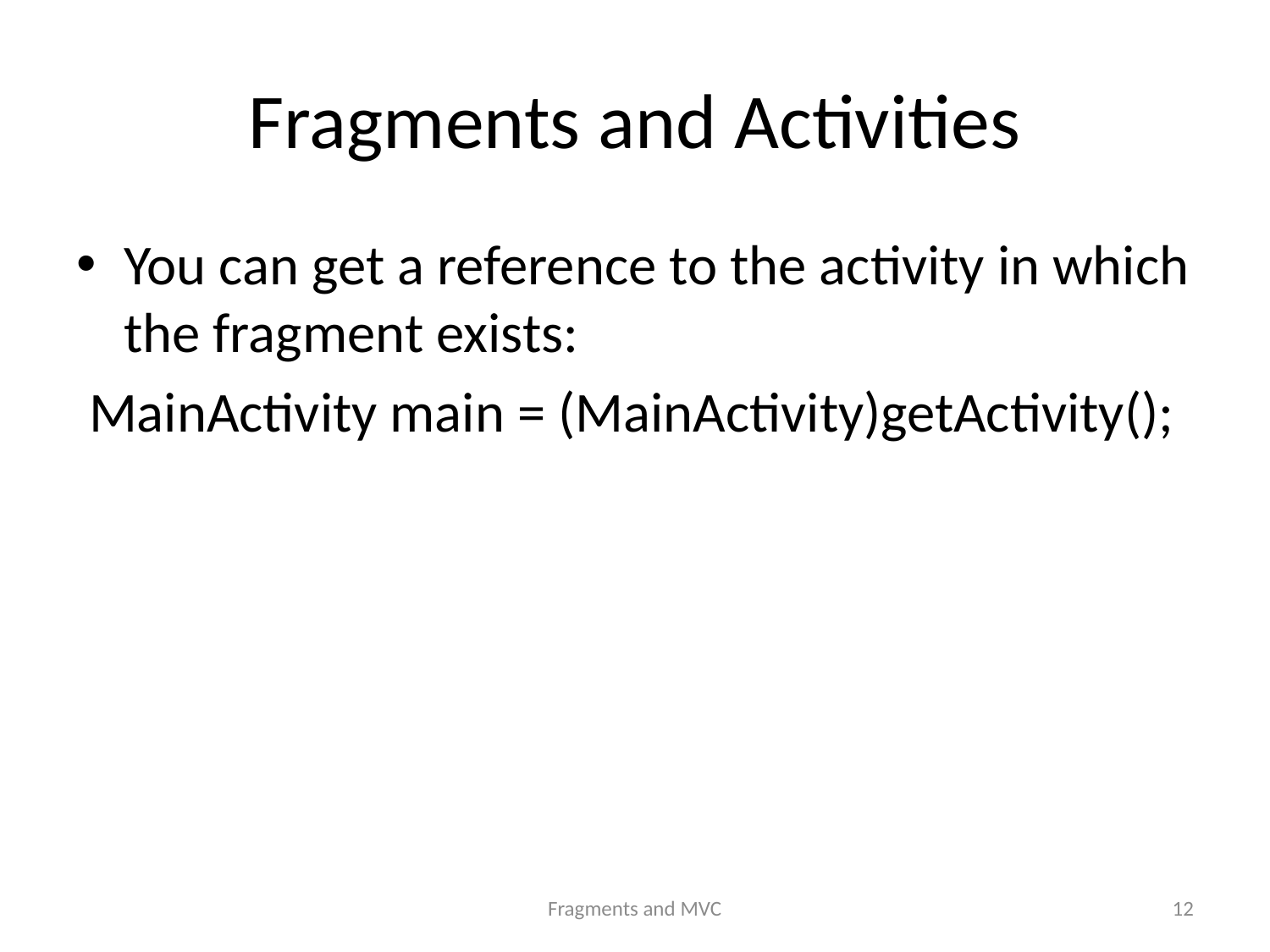

# Fragments and Activities
You can get a reference to the activity in which the fragment exists:
 MainActivity main = (MainActivity)getActivity();
Fragments and MVC
12